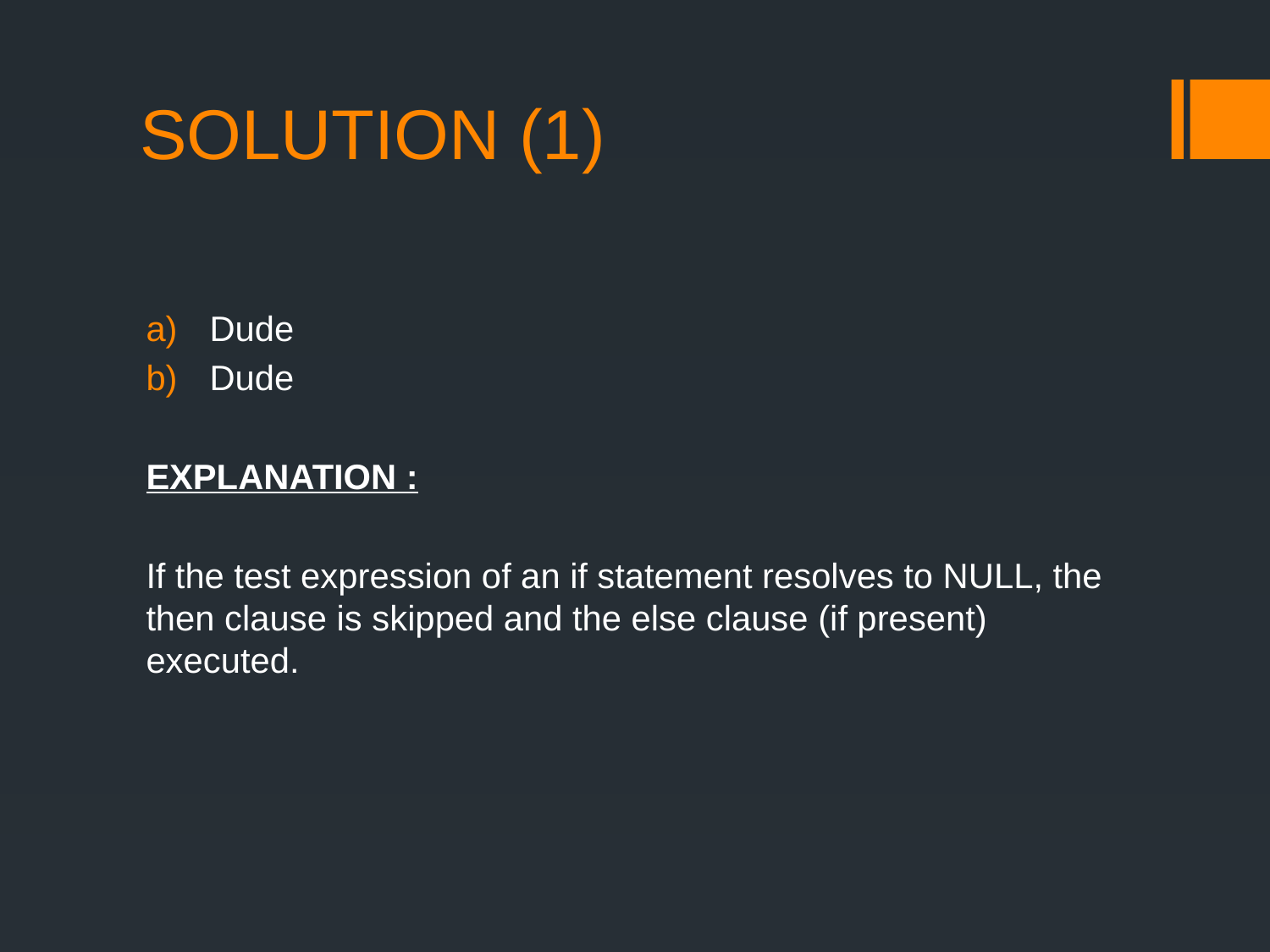

# SOLUTION (1)

Dude
Dude

EXPLANATION :

If the test expression of an if statement resolves to NULL, the then clause is skipped and the else clause (if present) executed.